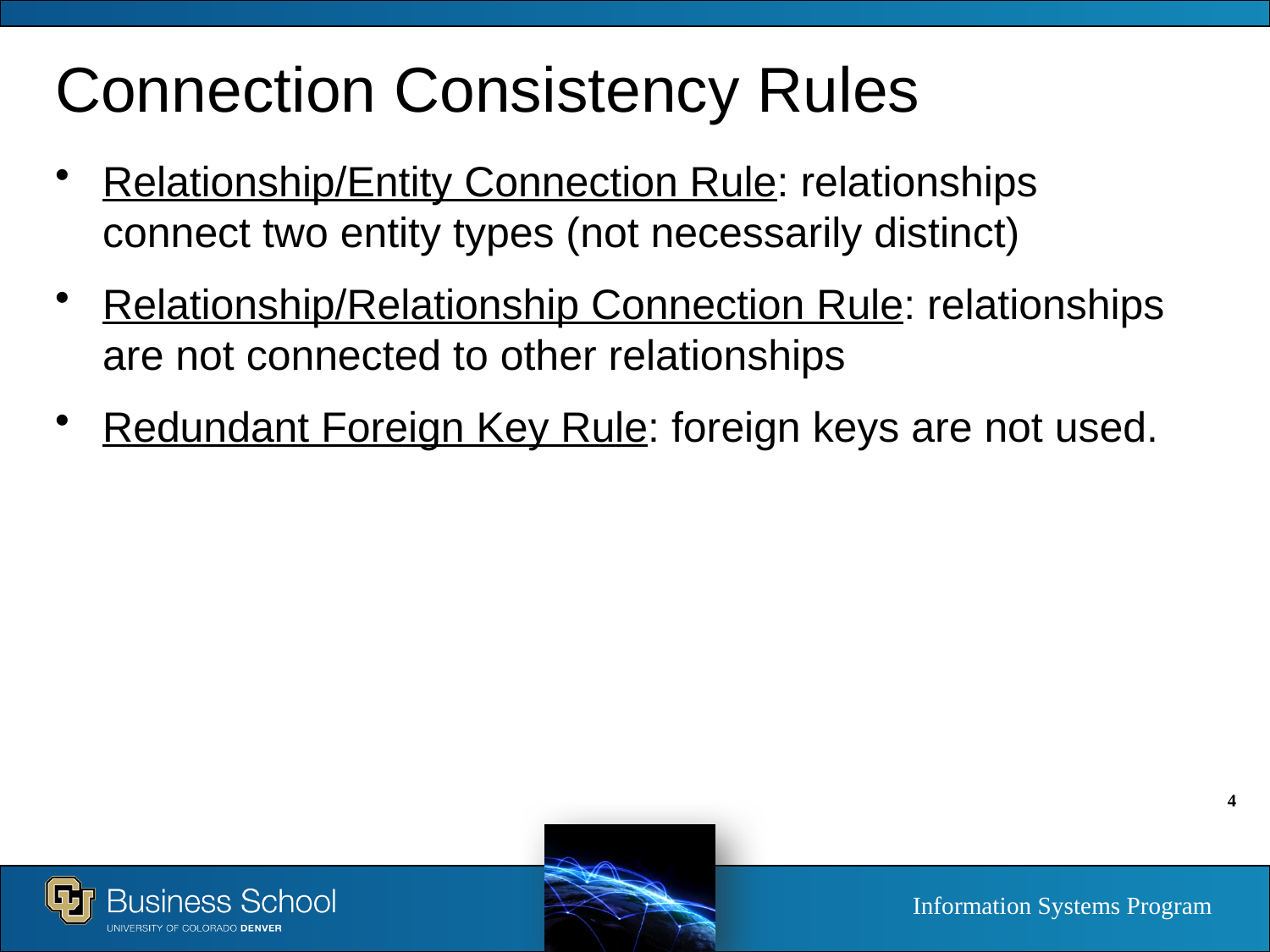

# Connection Consistency Rules
Relationship/Entity Connection Rule: relationships connect two entity types (not necessarily distinct)
Relationship/Relationship Connection Rule: relationships are not connected to other relationships
Redundant Foreign Key Rule: foreign keys are not used.